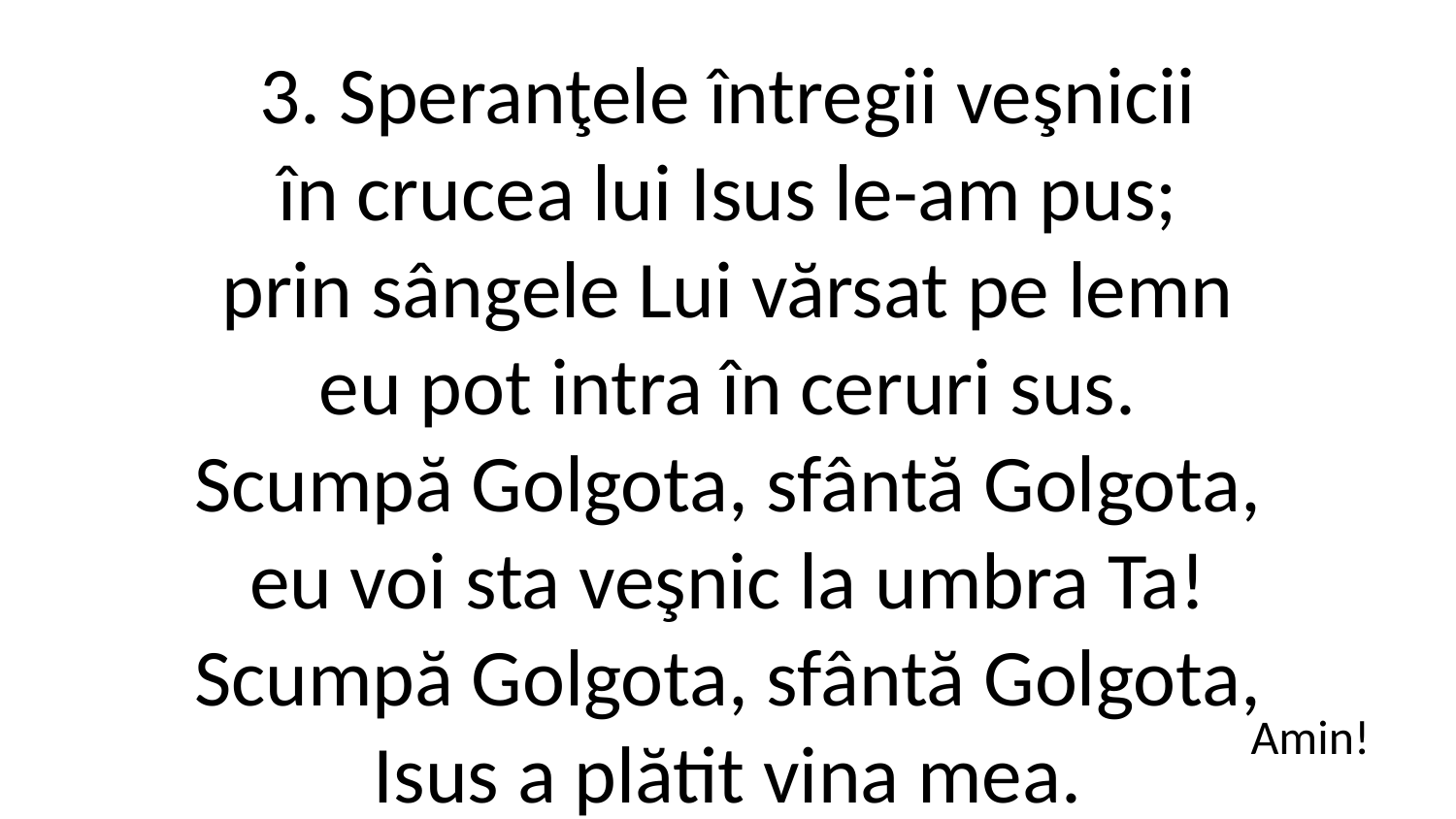

3. Speranţele întregii veşnicii
în crucea lui Isus le-am pus;
prin sângele Lui vărsat pe lemn
eu pot intra în ceruri sus.
Scumpă Golgota, sfântă Golgota,
eu voi sta veşnic la umbra Ta!
Scumpă Golgota, sfântă Golgota,
Isus a plătit vina mea.

Amin!